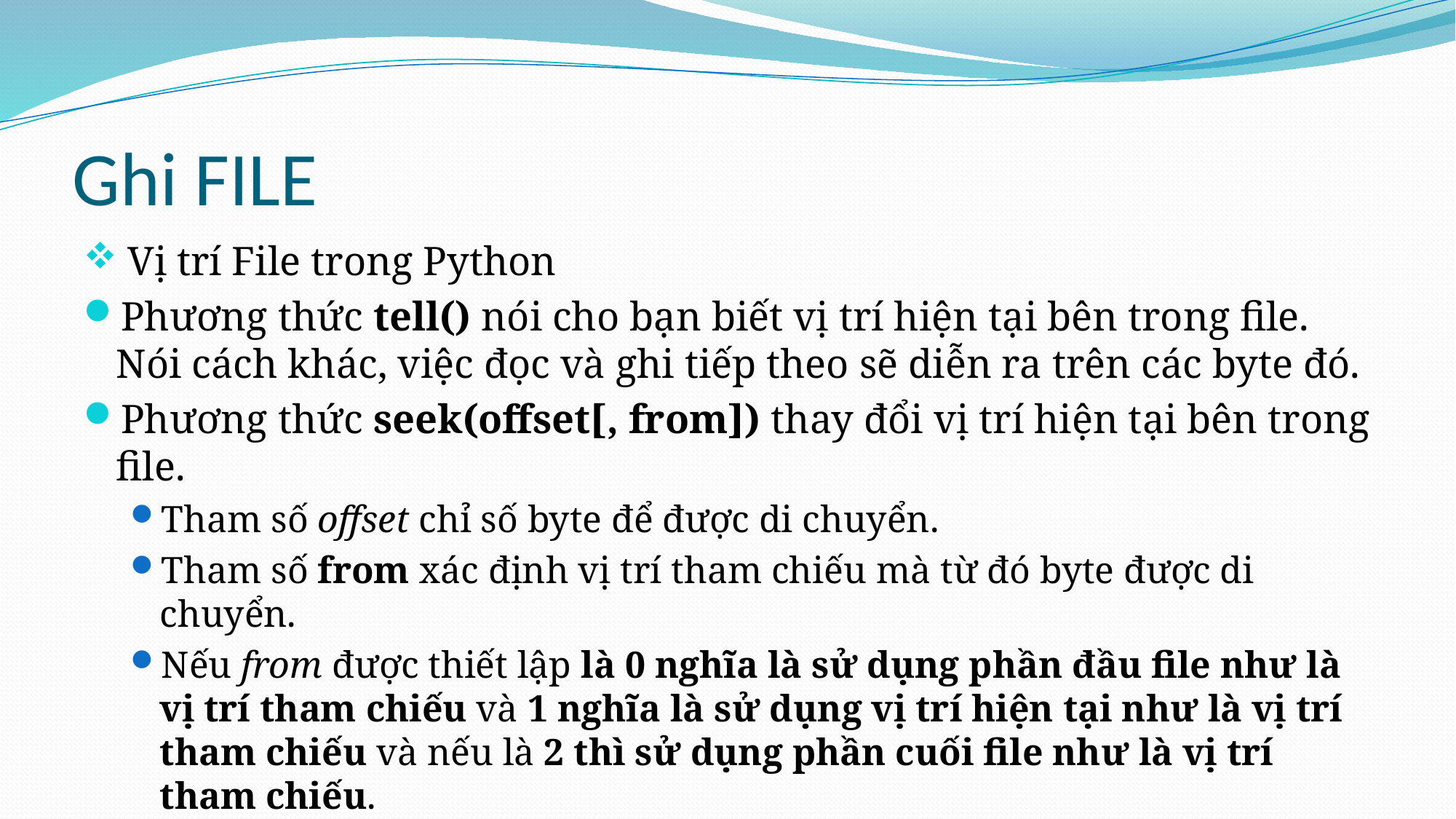

# Ghi FILE
 Vị trí File trong Python
Phương thức tell() nói cho bạn biết vị trí hiện tại bên trong file. Nói cách khác, việc đọc và ghi tiếp theo sẽ diễn ra trên các byte đó.
Phương thức seek(offset[, from]) thay đổi vị trí hiện tại bên trong file.
Tham số offset chỉ số byte để được di chuyển.
Tham số from xác định vị trí tham chiếu mà từ đó byte được di chuyển.
Nếu from được thiết lập là 0 nghĩa là sử dụng phần đầu file như là vị trí tham chiếu và 1 nghĩa là sử dụng vị trí hiện tại như là vị trí tham chiếu và nếu là 2 thì sử dụng phần cuối file như là vị trí tham chiếu.